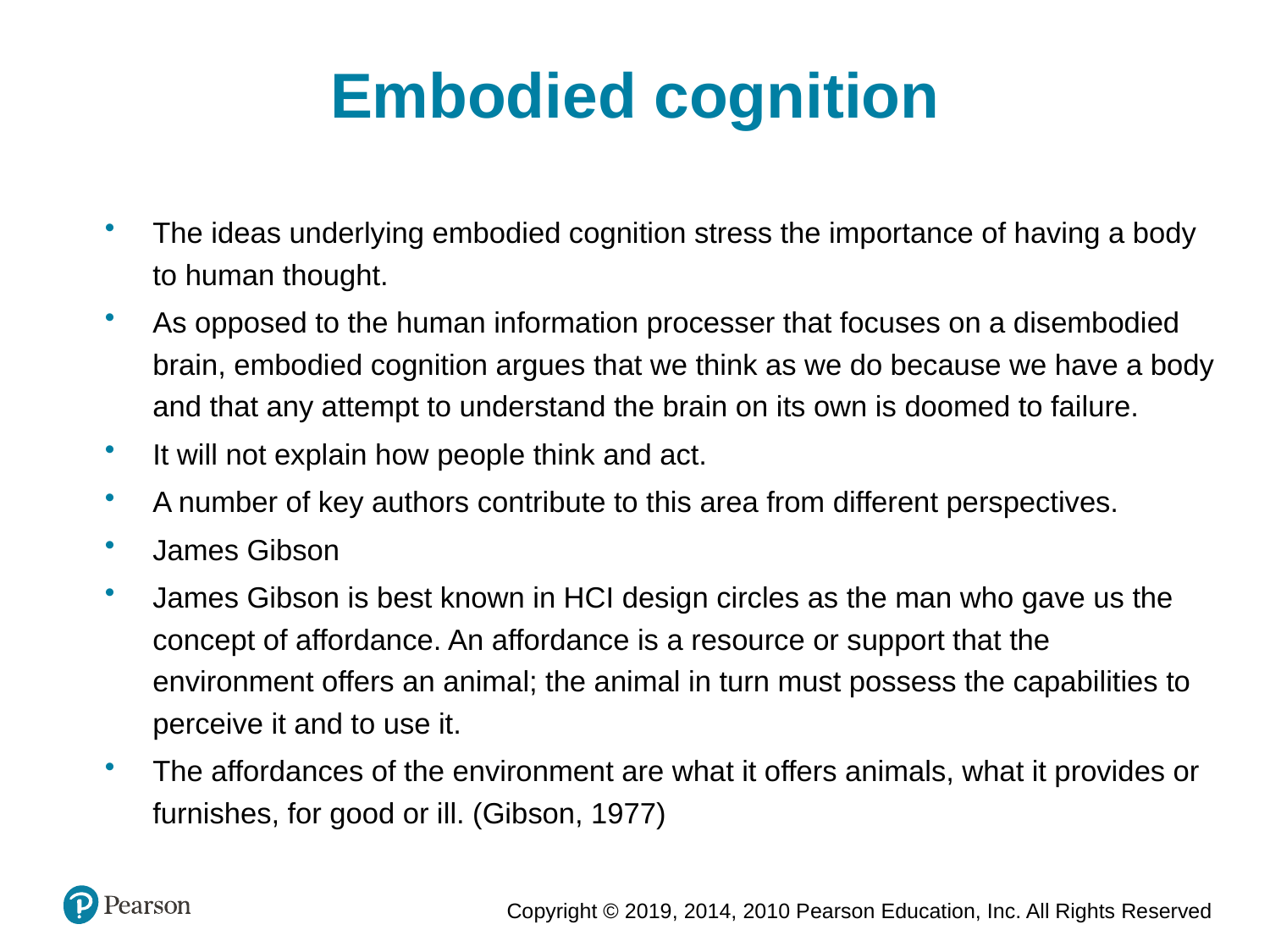

Embodied cognition
The ideas underlying embodied cognition stress the importance of having a body to human thought.
As opposed to the human information processer that focuses on a disembodied brain, embodied cognition argues that we think as we do because we have a body and that any attempt to understand the brain on its own is doomed to failure.
It will not explain how people think and act.
A number of key authors contribute to this area from different perspectives.
James Gibson
James Gibson is best known in HCI design circles as the man who gave us the concept of affordance. An affordance is a resource or support that the environment offers an animal; the animal in turn must possess the capabilities to perceive it and to use it.
The affordances of the environment are what it offers animals, what it provides or furnishes, for good or ill. (Gibson, 1977)